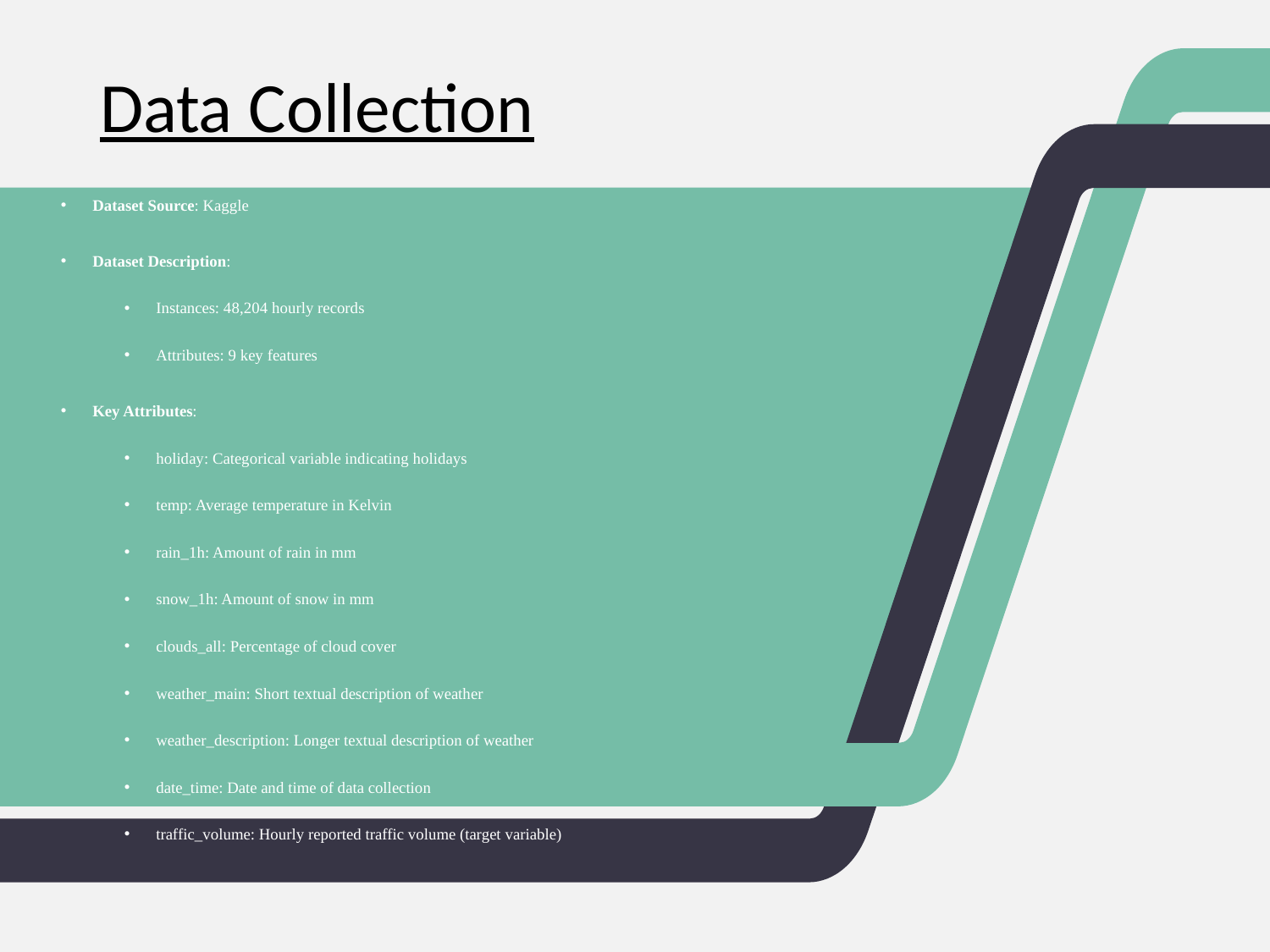

# Data Collection
Dataset Source: Kaggle
Dataset Description:
Instances: 48,204 hourly records
Attributes: 9 key features
Key Attributes:
holiday: Categorical variable indicating holidays
temp: Average temperature in Kelvin
rain_1h: Amount of rain in mm
snow_1h: Amount of snow in mm
clouds_all: Percentage of cloud cover
weather_main: Short textual description of weather
weather_description: Longer textual description of weather
date_time: Date and time of data collection
traffic_volume: Hourly reported traffic volume (target variable)